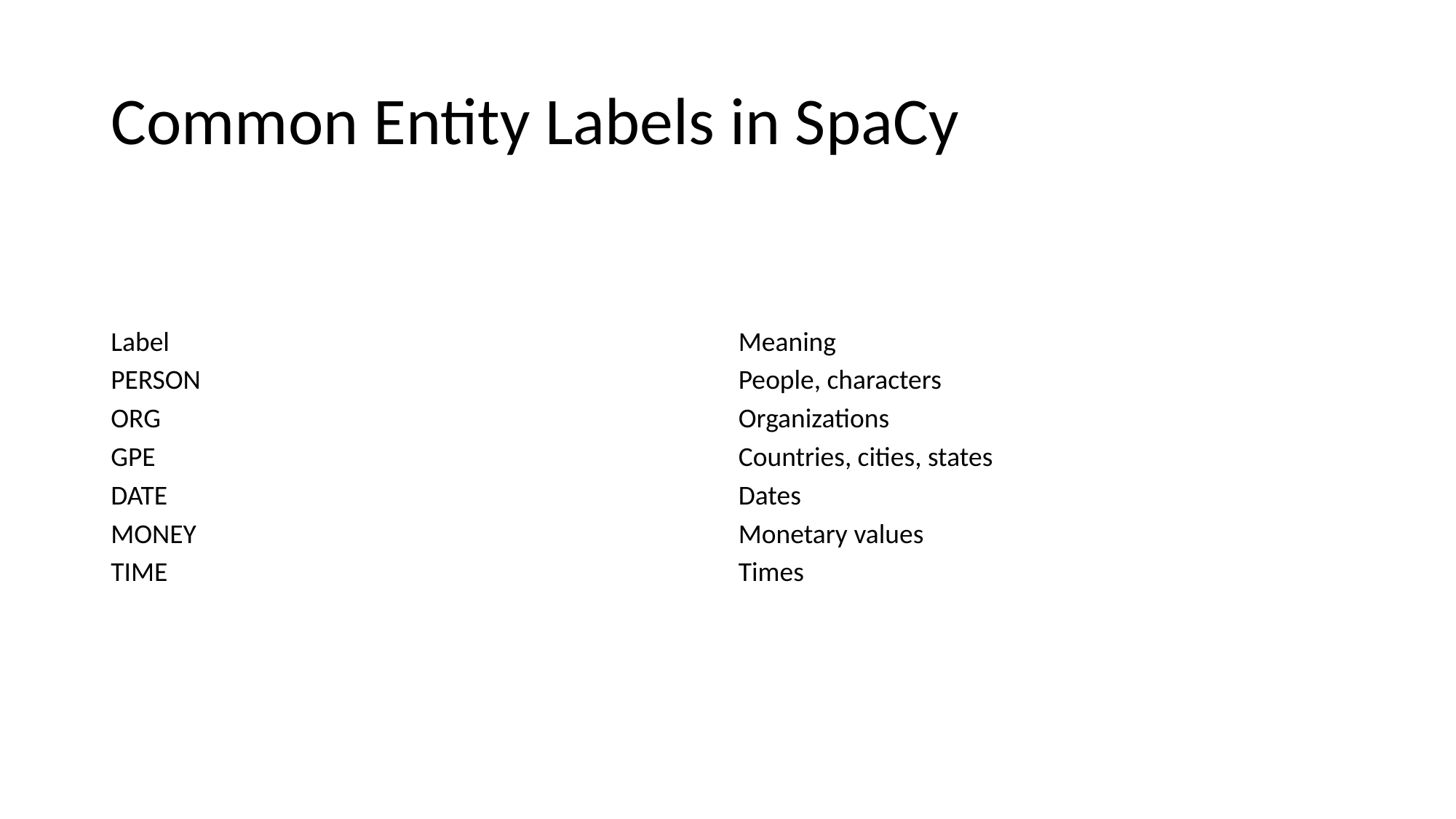

# Common Entity Labels in SpaCy
| Label | Meaning |
| --- | --- |
| PERSON | People, characters |
| ORG | Organizations |
| GPE | Countries, cities, states |
| DATE | Dates |
| MONEY | Monetary values |
| TIME | Times |